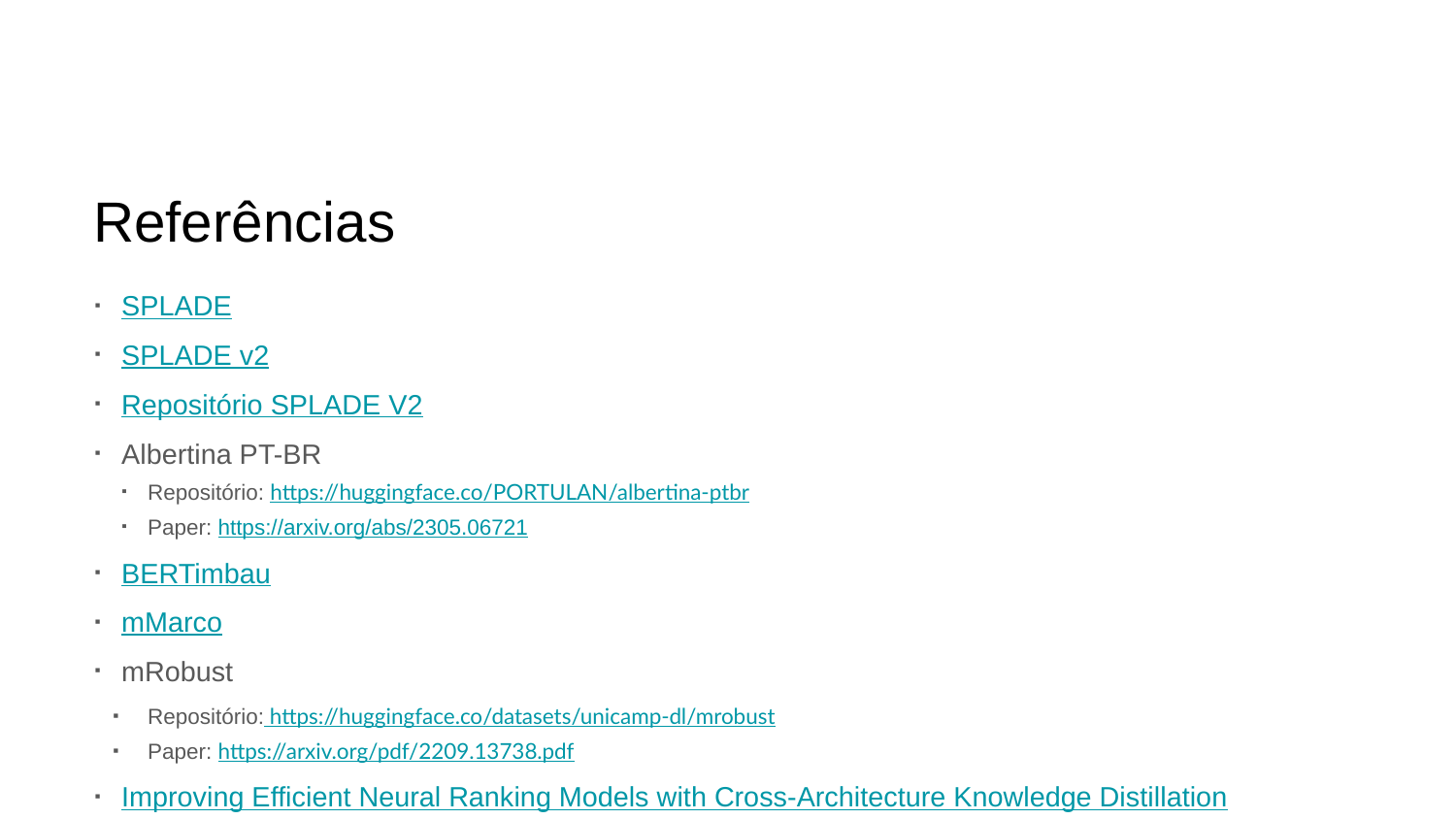

# Referências
SPLADE
SPLADE v2
Repositório SPLADE V2
Albertina PT-BR
Repositório: https://huggingface.co/PORTULAN/albertina-ptbr
Paper: https://arxiv.org/abs/2305.06721
BERTimbau
mMarco
mRobust
Repositório: https://huggingface.co/datasets/unicamp-dl/mrobust
Paper: https://arxiv.org/pdf/2209.13738.pdf
Improving Efficient Neural Ranking Models with Cross-Architecture Knowledge Distillation